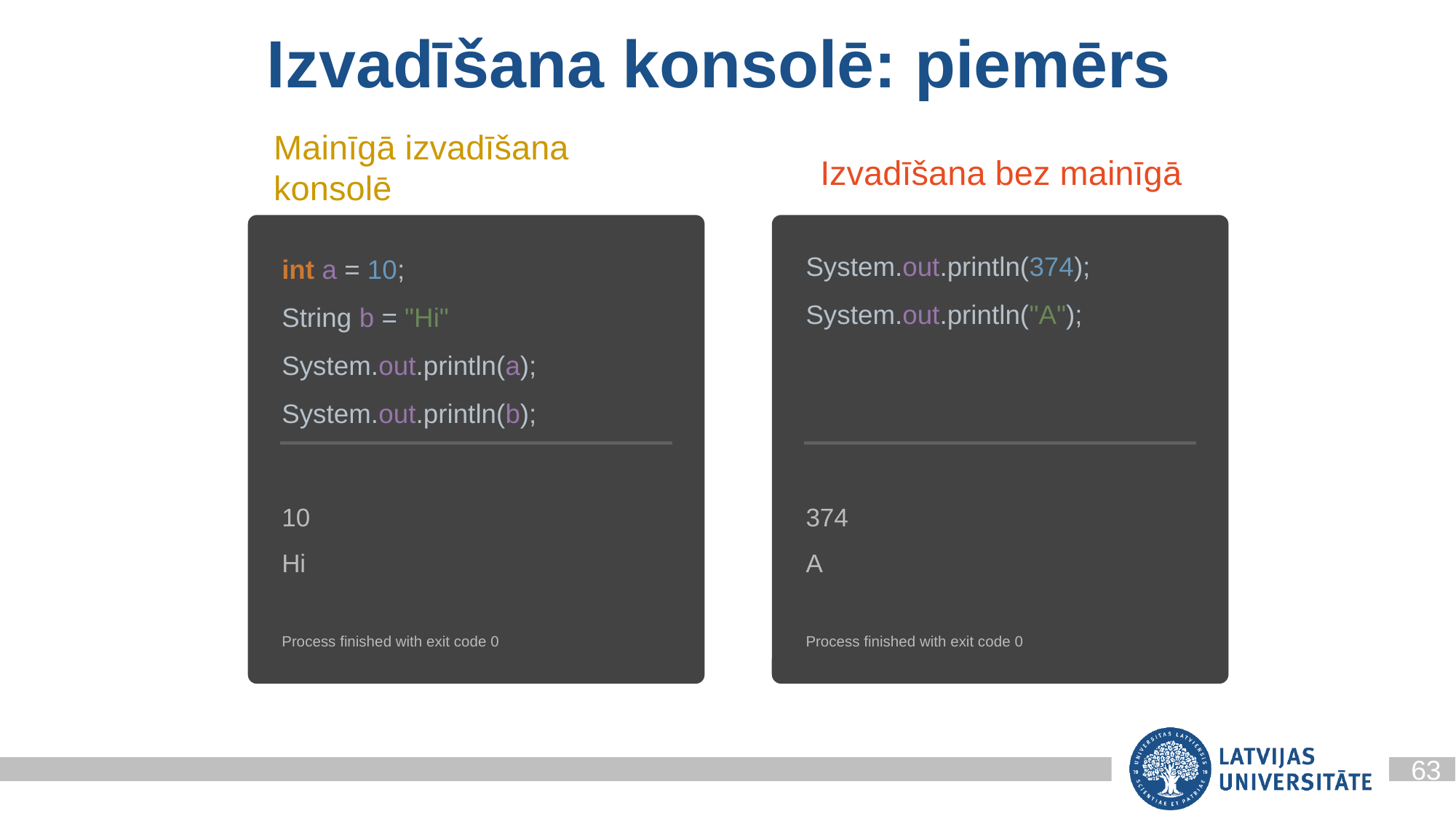

# Izvadīšana konsolē: piemērs
Mainīgā izvadīšana konsolē
Izvadīšana bez mainīgā

System.out.println(374);
System.out.println("A");
int a = 10;
String b = "Hi"
System.out.println(a);
System.out.println(b);
10
Hi

Process finished with exit code 0
374
A

Process finished with exit code 0
63